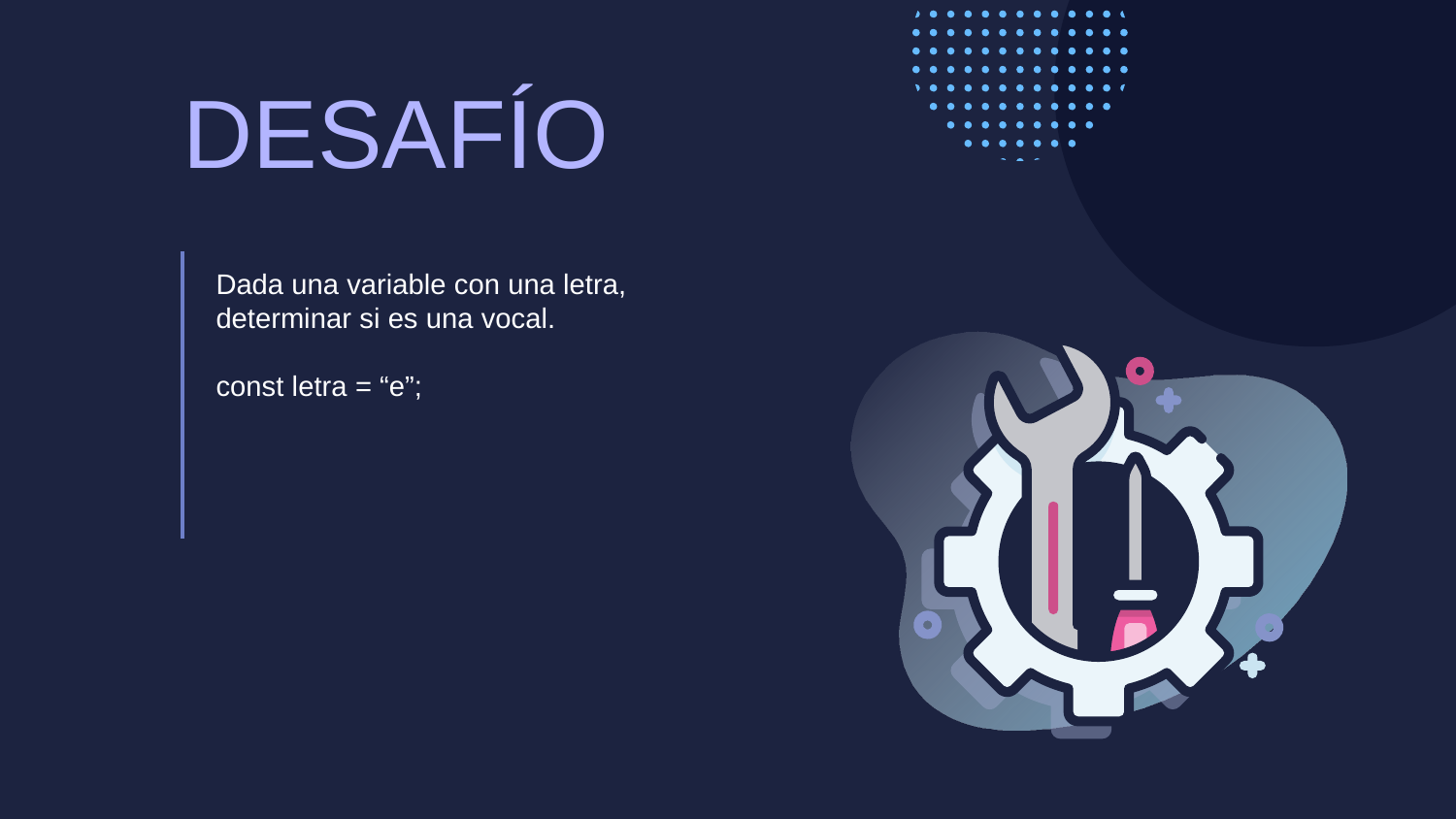

DESAFÍO
Dada una variable con una letra, determinar si es una vocal.

const letra = “e”;